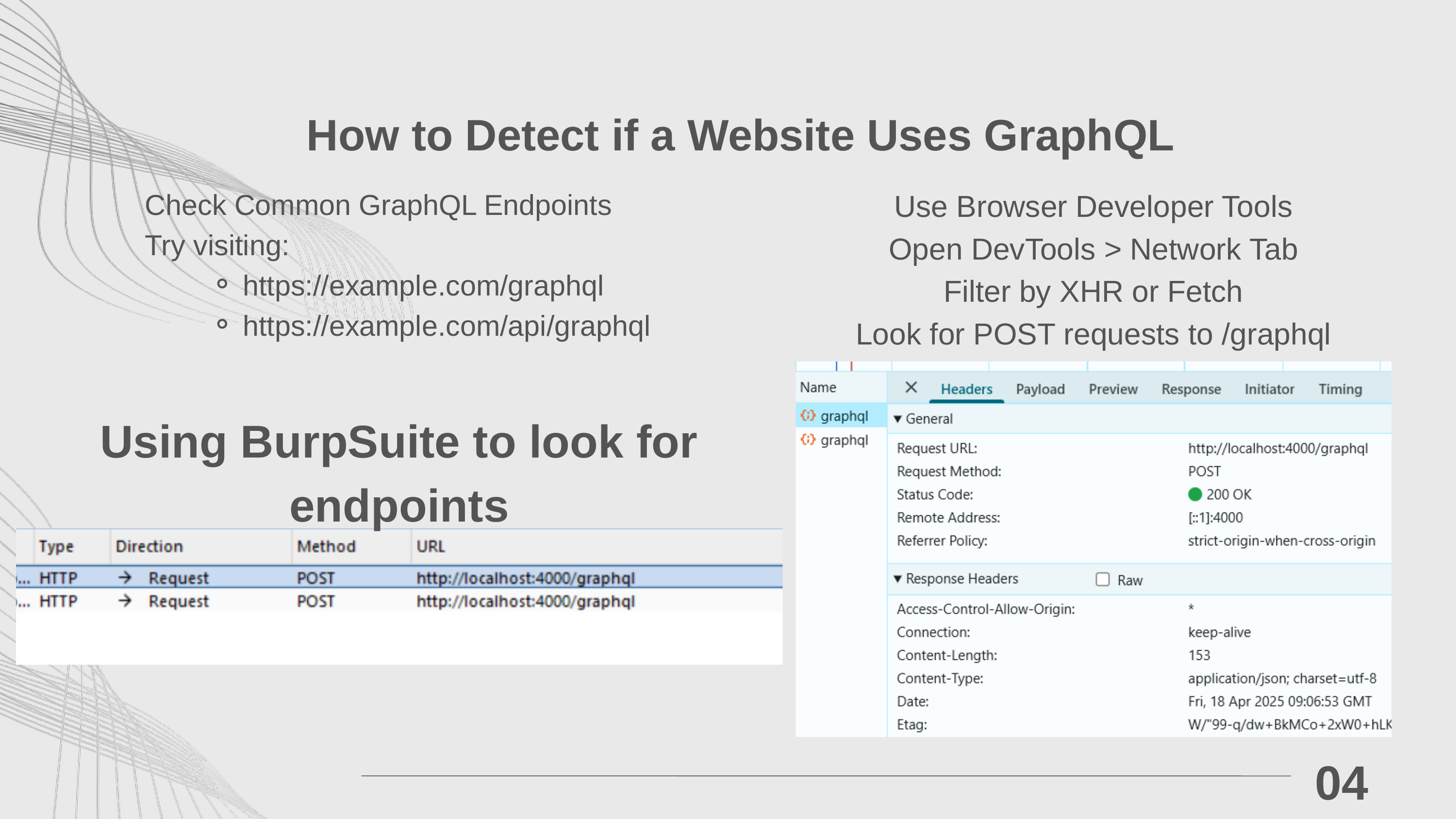

How to Detect if a Website Uses GraphQL
Check Common GraphQL Endpoints
Try visiting:
https://example.com/graphql
https://example.com/api/graphql

Use Browser Developer Tools
Open DevTools > Network Tab
Filter by XHR or Fetch
Look for POST requests to /graphql

Using BurpSuite to look for endpoints

04